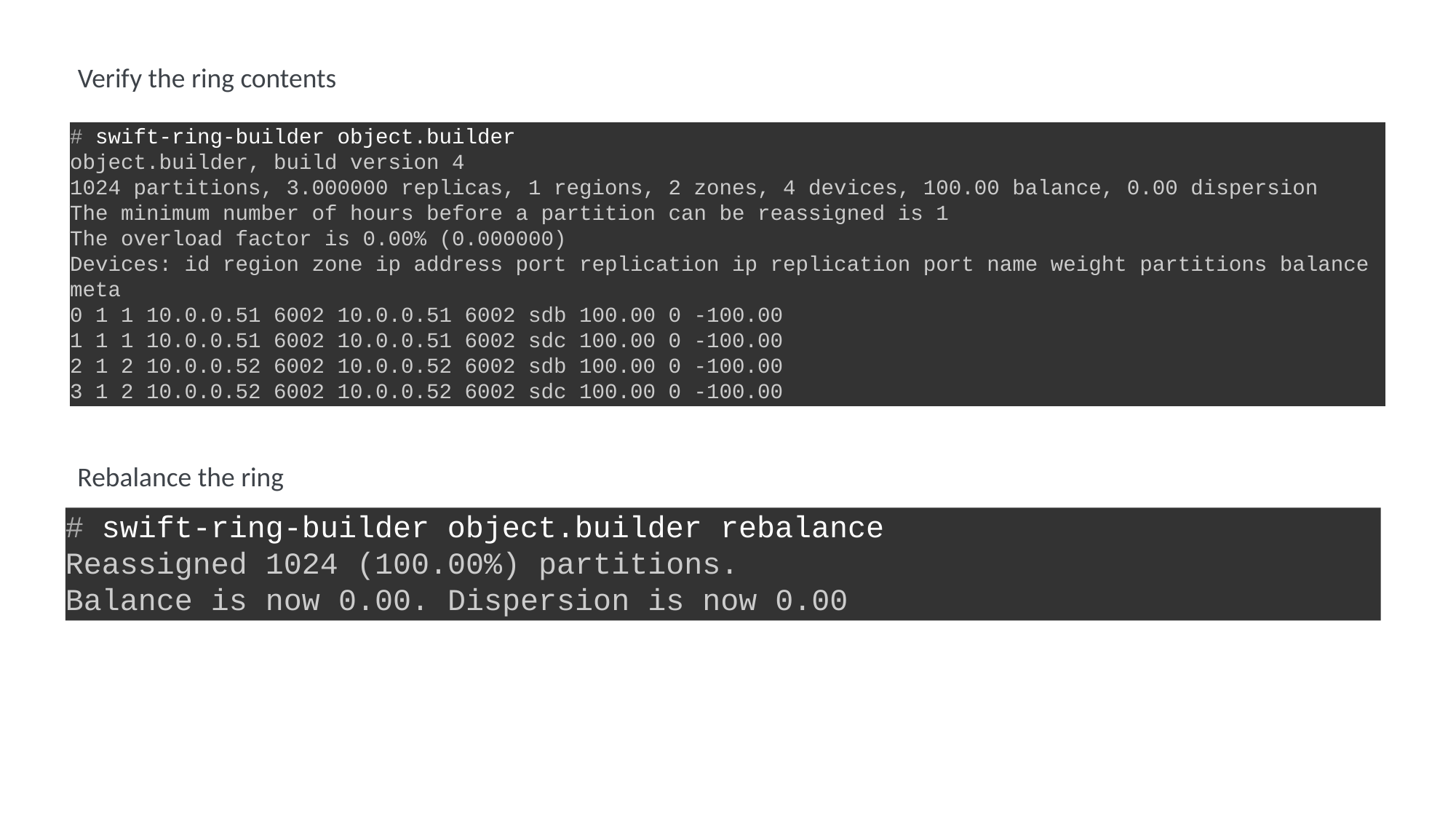

Verify the ring contents
# swift-ring-builder object.builder
object.builder, build version 4
1024 partitions, 3.000000 replicas, 1 regions, 2 zones, 4 devices, 100.00 balance, 0.00 dispersion
The minimum number of hours before a partition can be reassigned is 1
The overload factor is 0.00% (0.000000)
Devices: id region zone ip address port replication ip replication port name weight partitions balance meta
0 1 1 10.0.0.51 6002 10.0.0.51 6002 sdb 100.00 0 -100.00
1 1 1 10.0.0.51 6002 10.0.0.51 6002 sdc 100.00 0 -100.00
2 1 2 10.0.0.52 6002 10.0.0.52 6002 sdb 100.00 0 -100.00
3 1 2 10.0.0.52 6002 10.0.0.52 6002 sdc 100.00 0 -100.00
Rebalance the ring
# swift-ring-builder object.builder rebalance
Reassigned 1024 (100.00%) partitions.
Balance is now 0.00. Dispersion is now 0.00